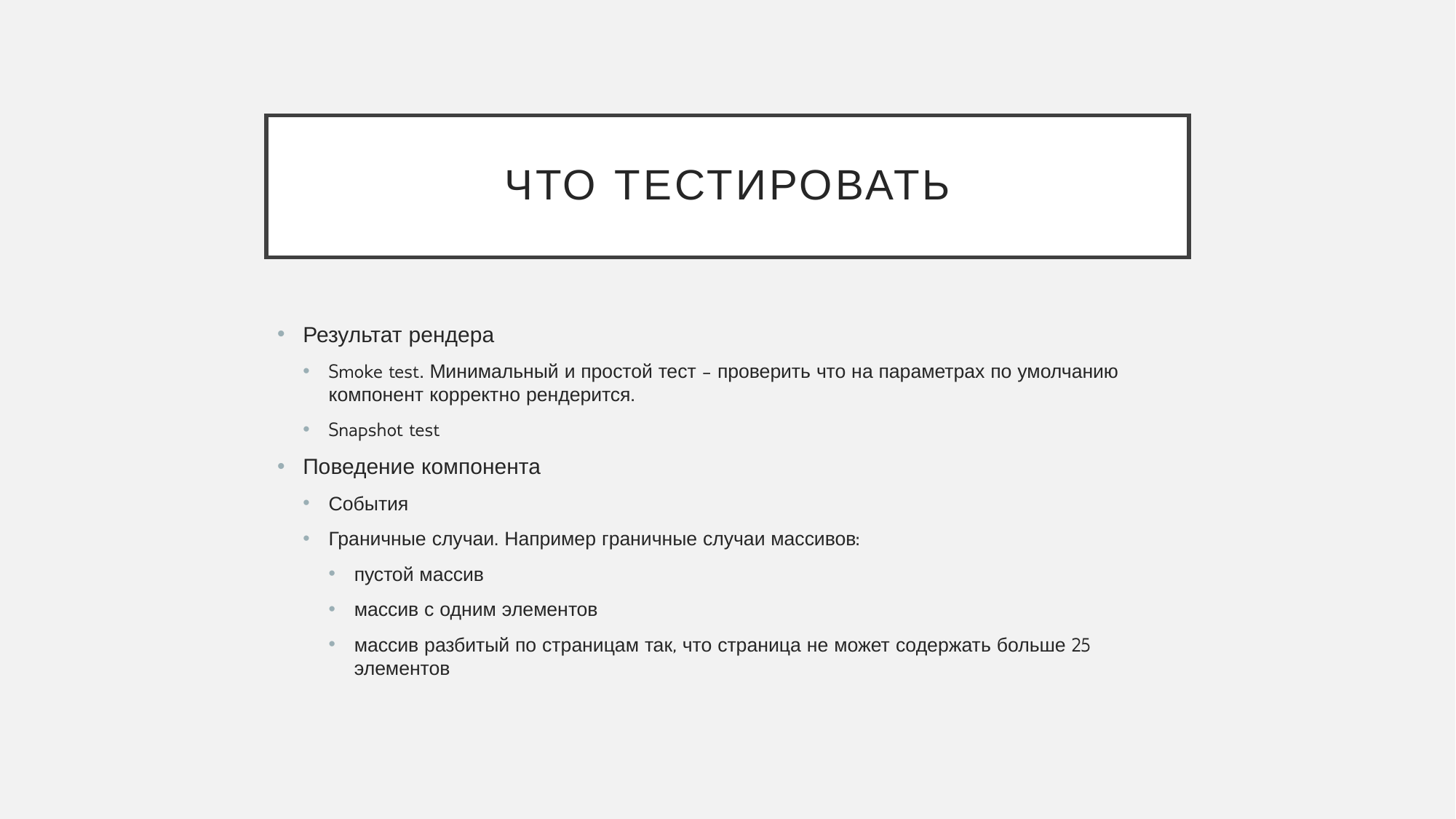

# Что тестировать
Результат рендера
Smoke test. Минимальный и простой тест – проверить что на параметрах по умолчанию компонент корректно рендерится.
Snapshot test
Поведение компонента
События
Граничные случаи. Например граничные случаи массивов:
пустой массив
массив с одним элементов
массив разбитый по страницам так, что страница не может содержать больше 25 элементов